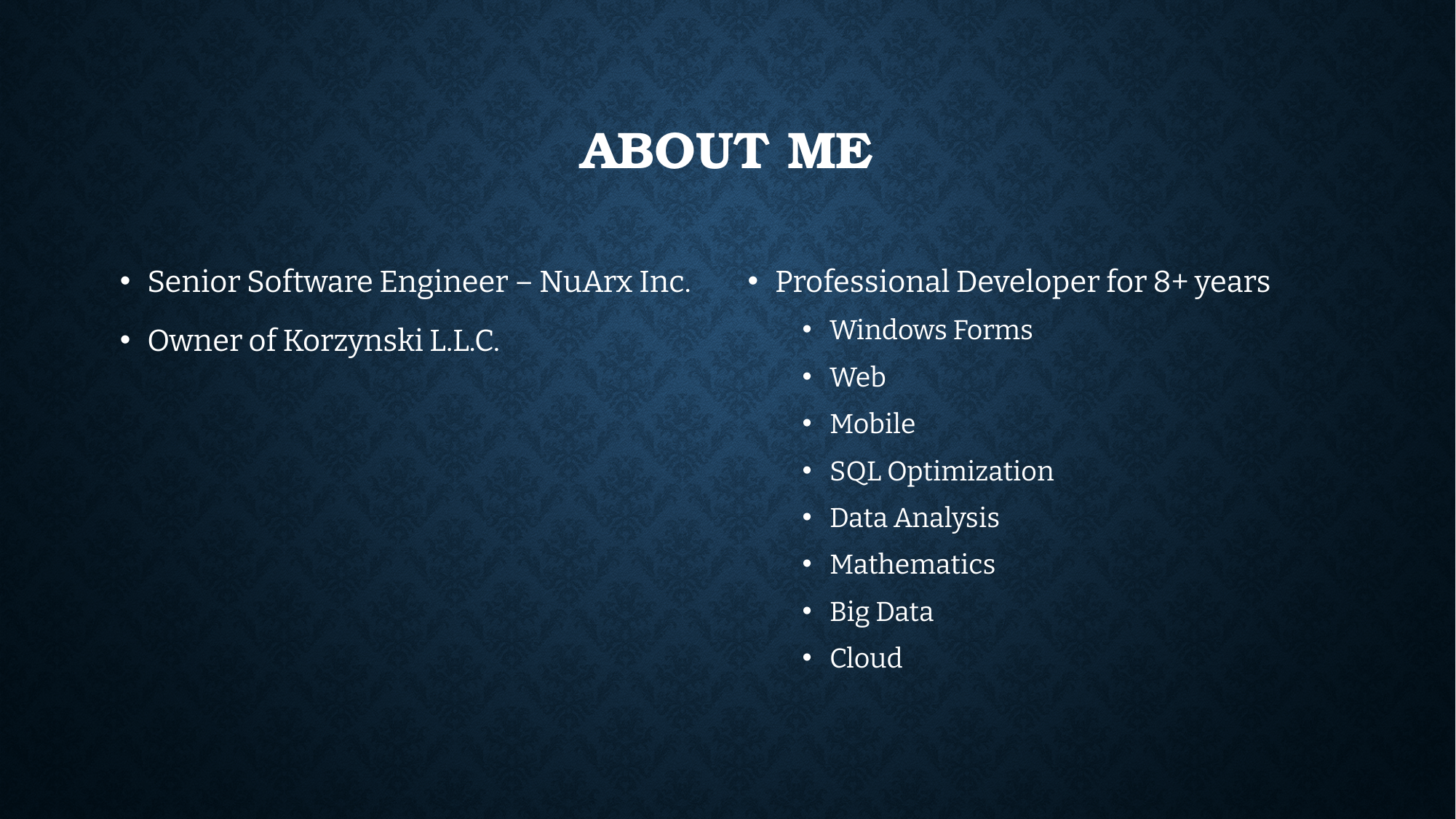

# About Me
Senior Software Engineer – NuArx Inc.
Owner of Korzynski L.L.C.

Professional Developer for 8+ years
Windows Forms
Web
Mobile
SQL Optimization
Data Analysis
Mathematics
Big Data
Cloud